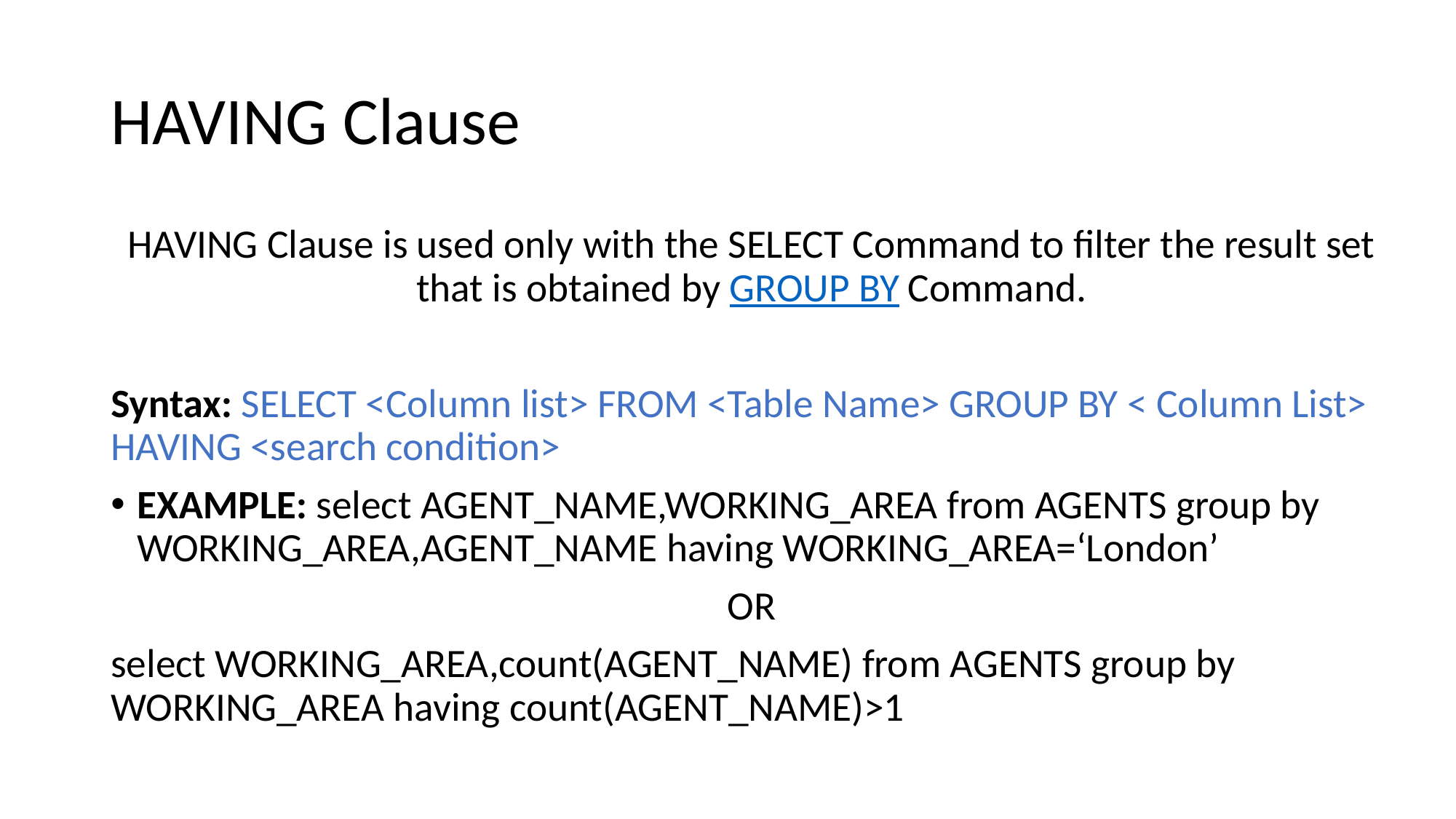

# HAVING Clause
HAVING Clause is used only with the SELECT Command to filter the result set that is obtained by GROUP BY Command.

Syntax: SELECT <Column list> FROM <Table Name> GROUP BY < Column List> HAVING <search condition>
EXAMPLE: select AGENT_NAME,WORKING_AREA from AGENTS group by WORKING_AREA,AGENT_NAME having WORKING_AREA=‘London’
OR
select WORKING_AREA,count(AGENT_NAME) from AGENTS group by WORKING_AREA having count(AGENT_NAME)>1